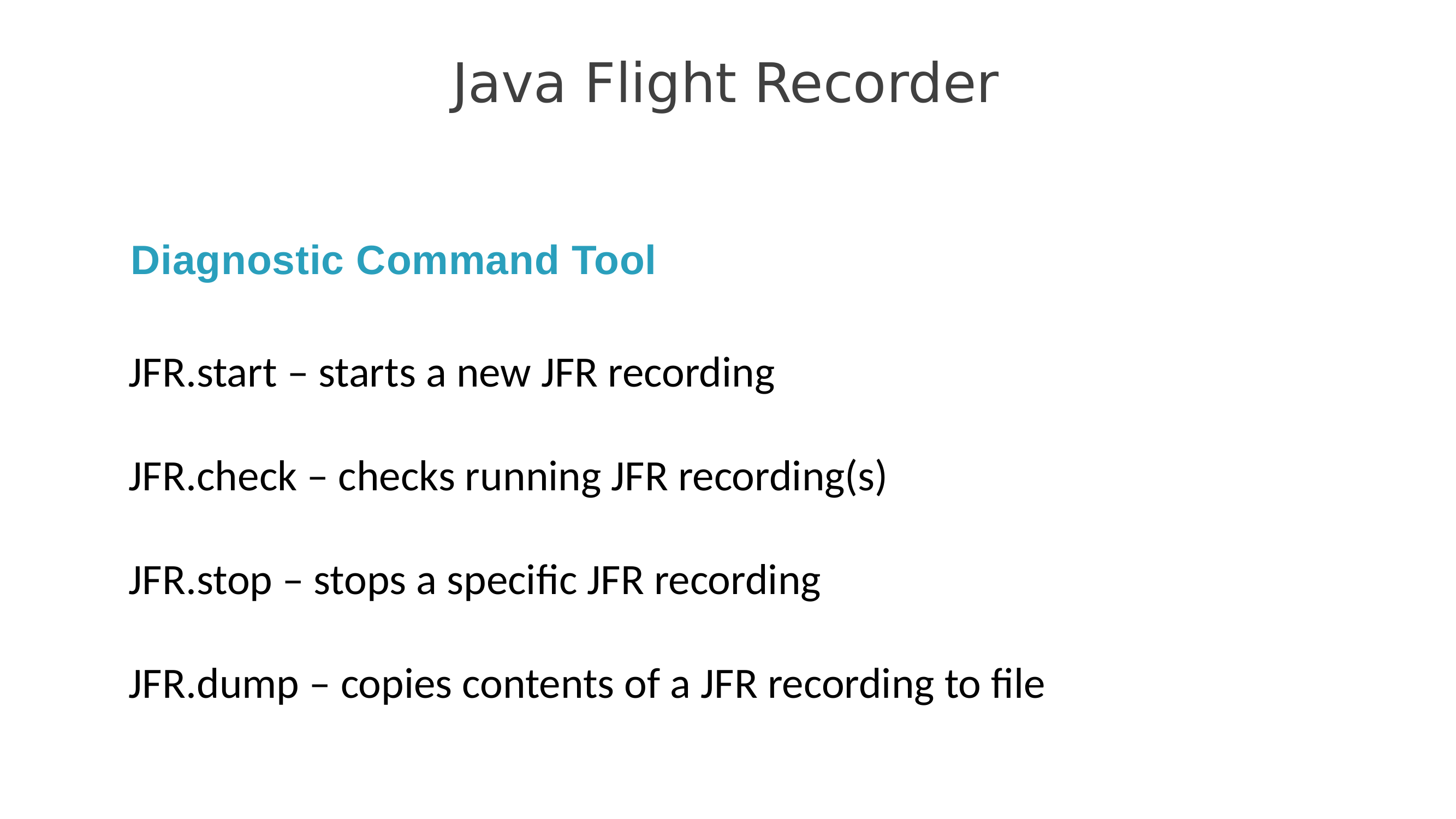

# Java Flight Recorder
Diagnostic Command Tool

JFR.start – starts a new JFR recording

JFR.check – checks running JFR recording(s)

JFR.stop – stops a specific JFR recording

JFR.dump – copies contents of a JFR recording to file
8